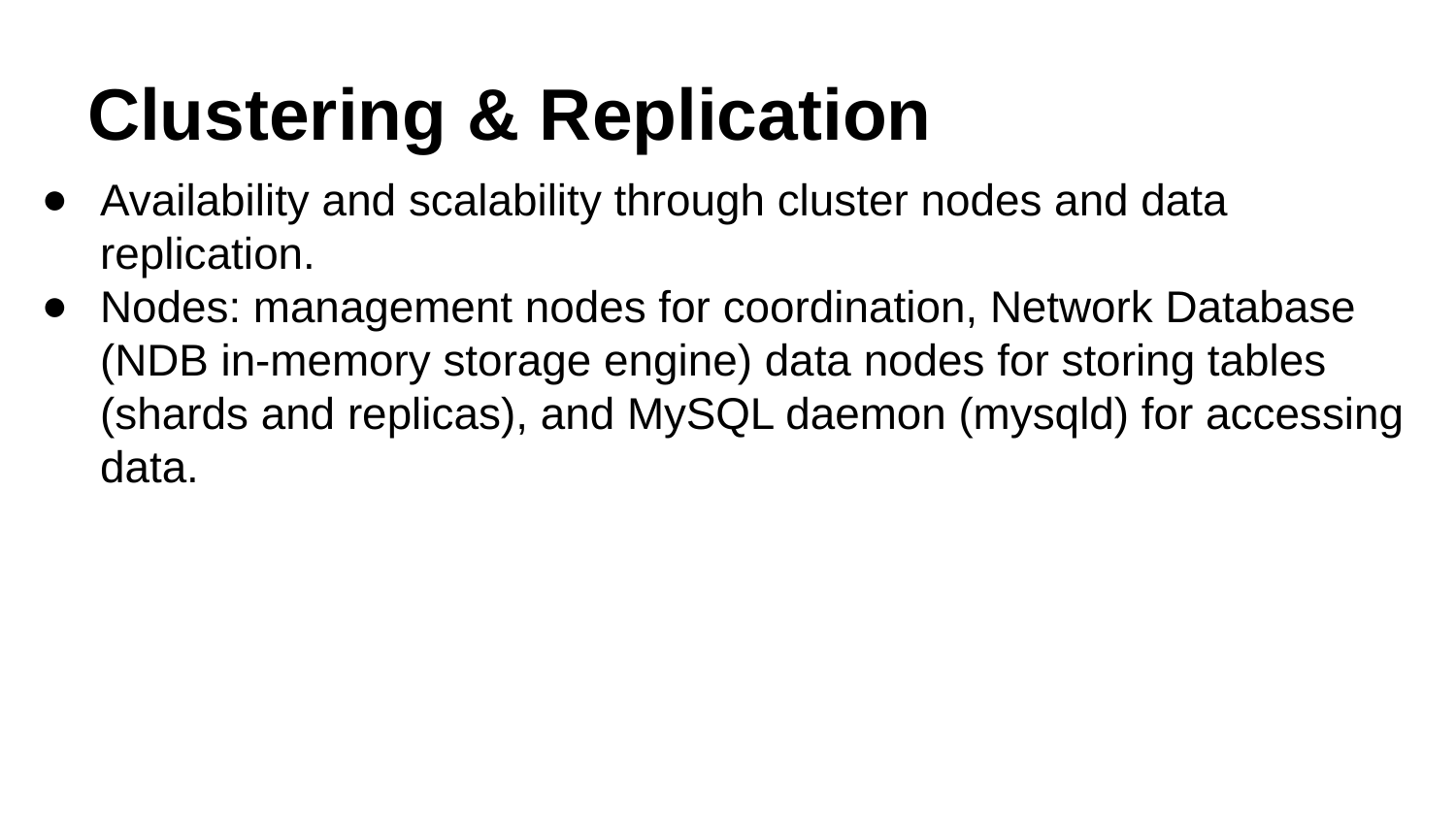

# Clustering & Replication
Availability and scalability through cluster nodes and data replication.
Nodes: management nodes for coordination, Network Database (NDB in-memory storage engine) data nodes for storing tables (shards and replicas), and MySQL daemon (mysqld) for accessing data.